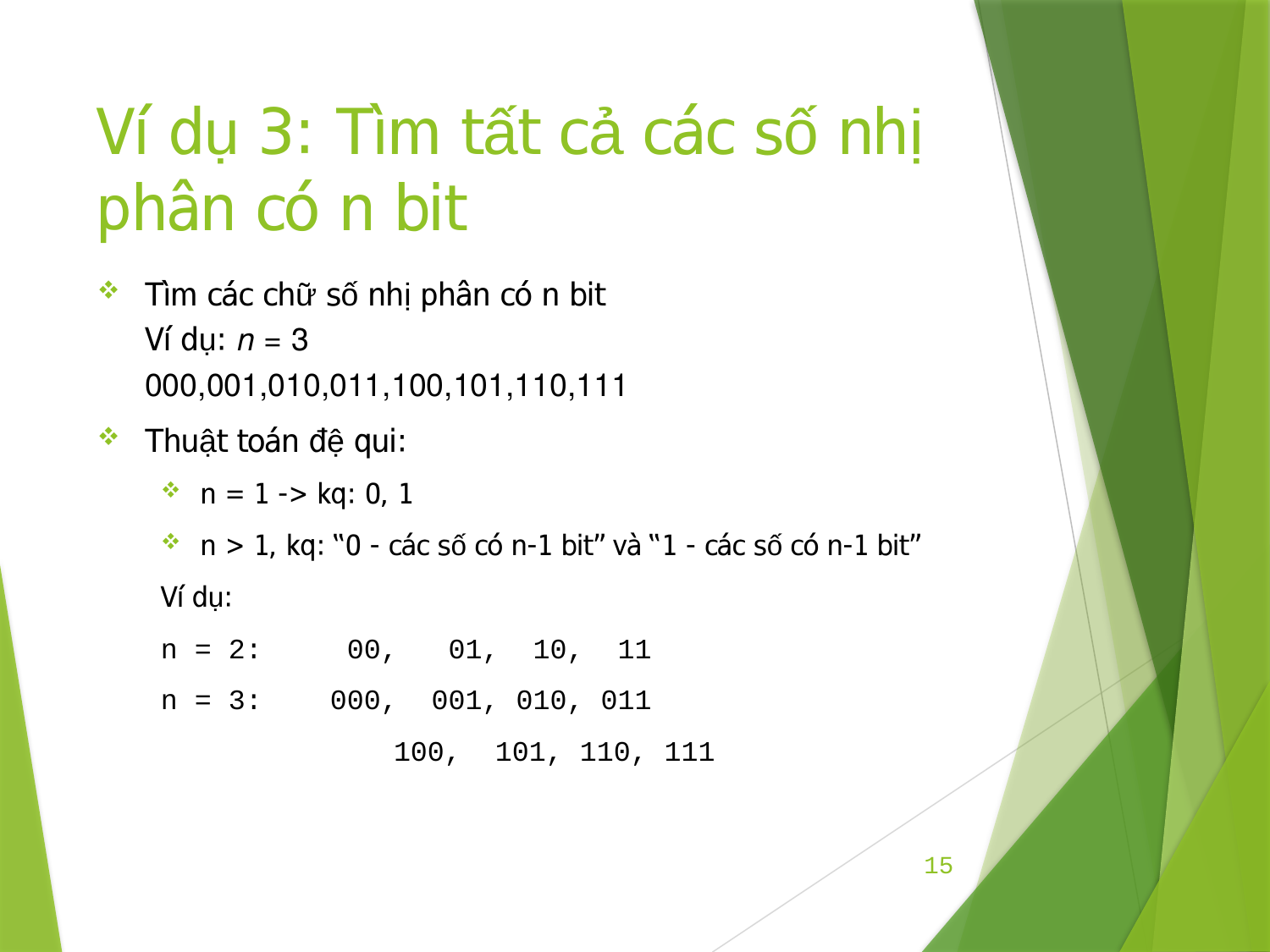

# Ví dụ 3: Tìm tất cả các số nhị phân có n bit
Tìm các chữ số nhị phân có n bit
	Ví dụ: n = 3
	000,001,010,011,100,101,110,111
Thuật toán đệ qui:
n = 1 -> kq: 0, 1
n > 1, kq: “0 - các số có n-1 bit” và “1 - các số có n-1 bit”
Ví dụ:
n = 2:     00,   01,  10,  11
n = 3:    000,  001, 010, 011
	          100,  101, 110, 111

15